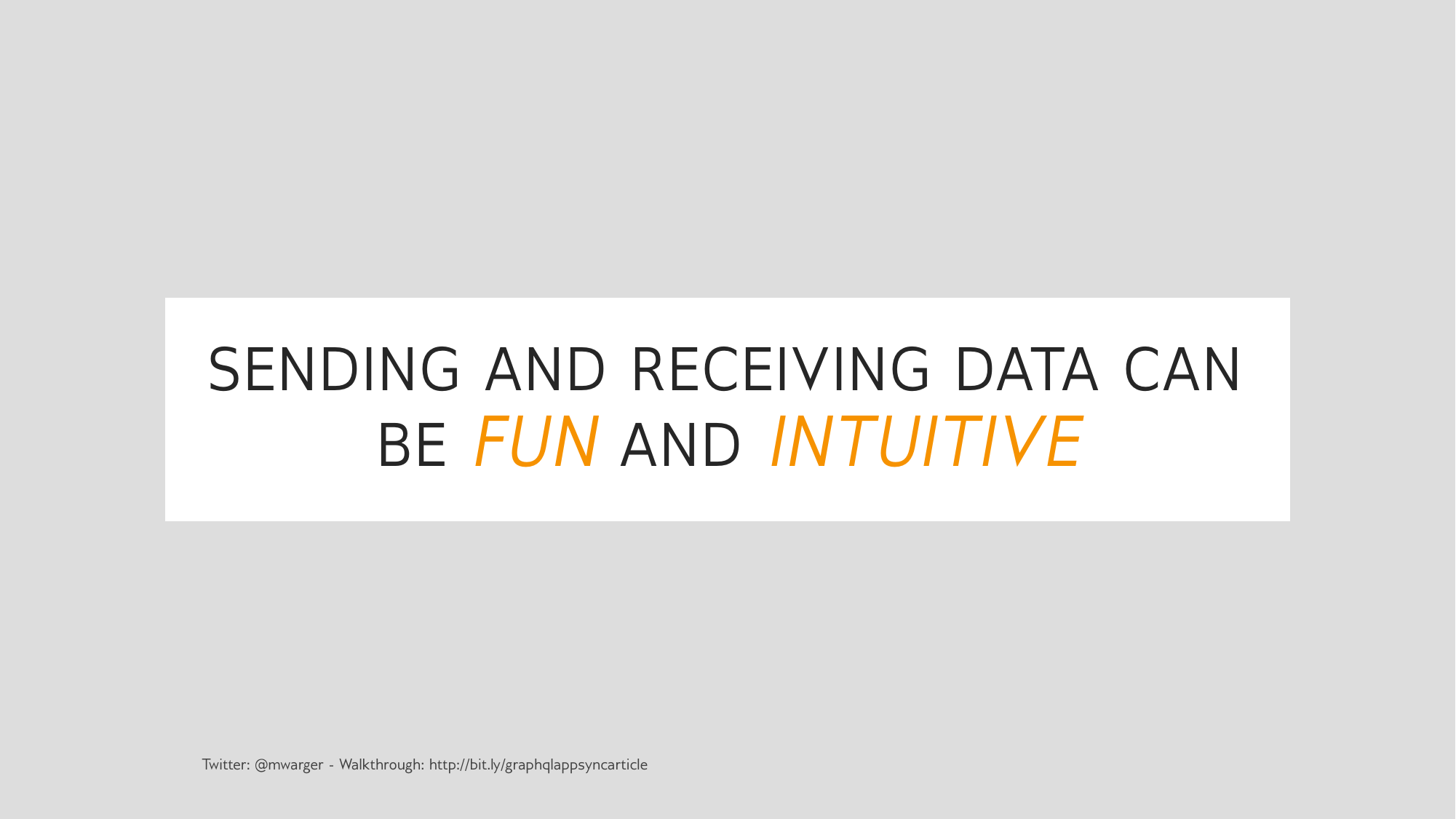

# Sending and receiving data can be fun and intuitive
Twitter: @mwarger - Walkthrough: http://bit.ly/graphqlappsyncarticle